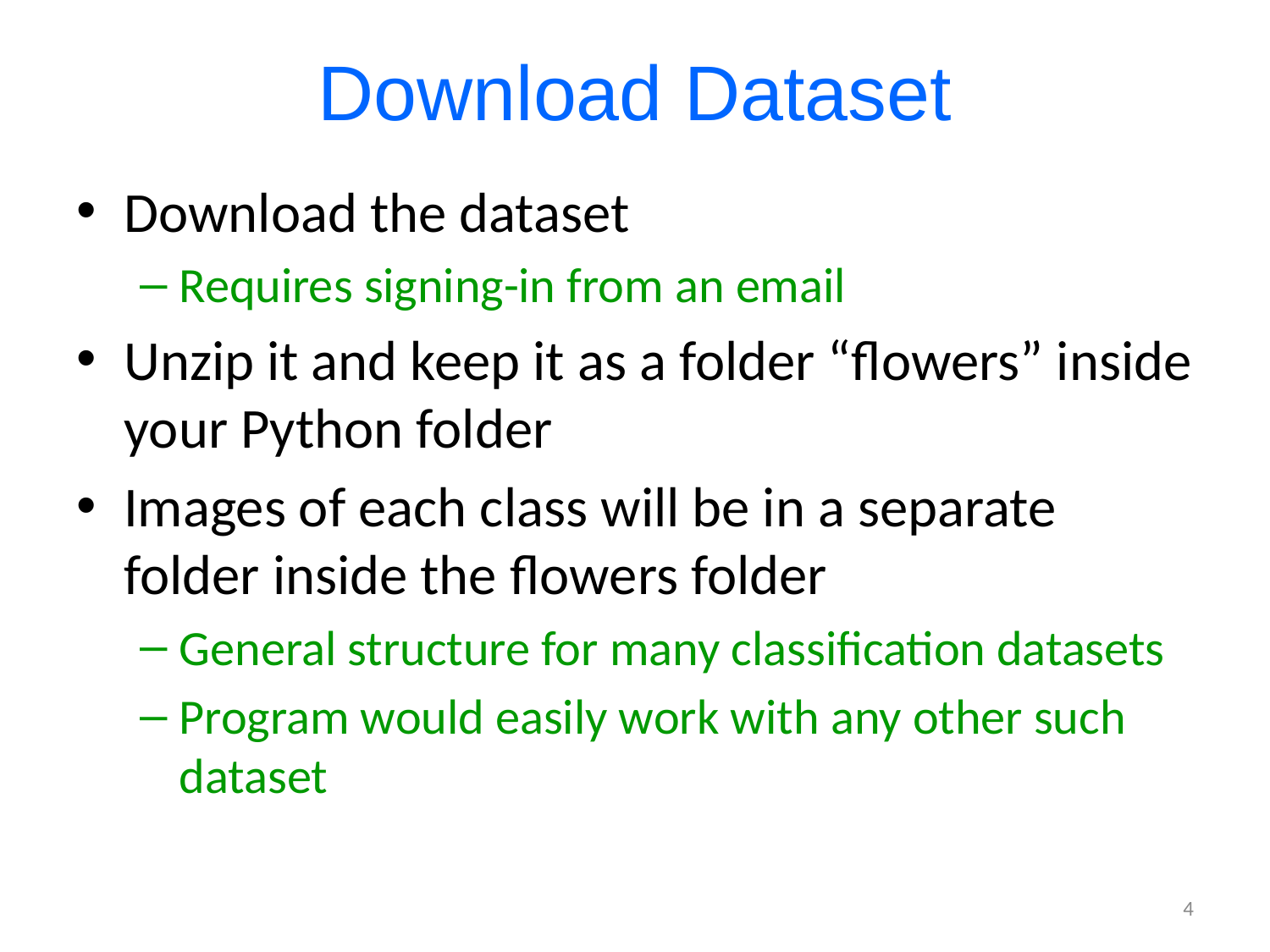

# Download Dataset
Download the dataset
Requires signing-in from an email
Unzip it and keep it as a folder “flowers” inside your Python folder
Images of each class will be in a separate folder inside the flowers folder
General structure for many classification datasets
Program would easily work with any other such dataset

4